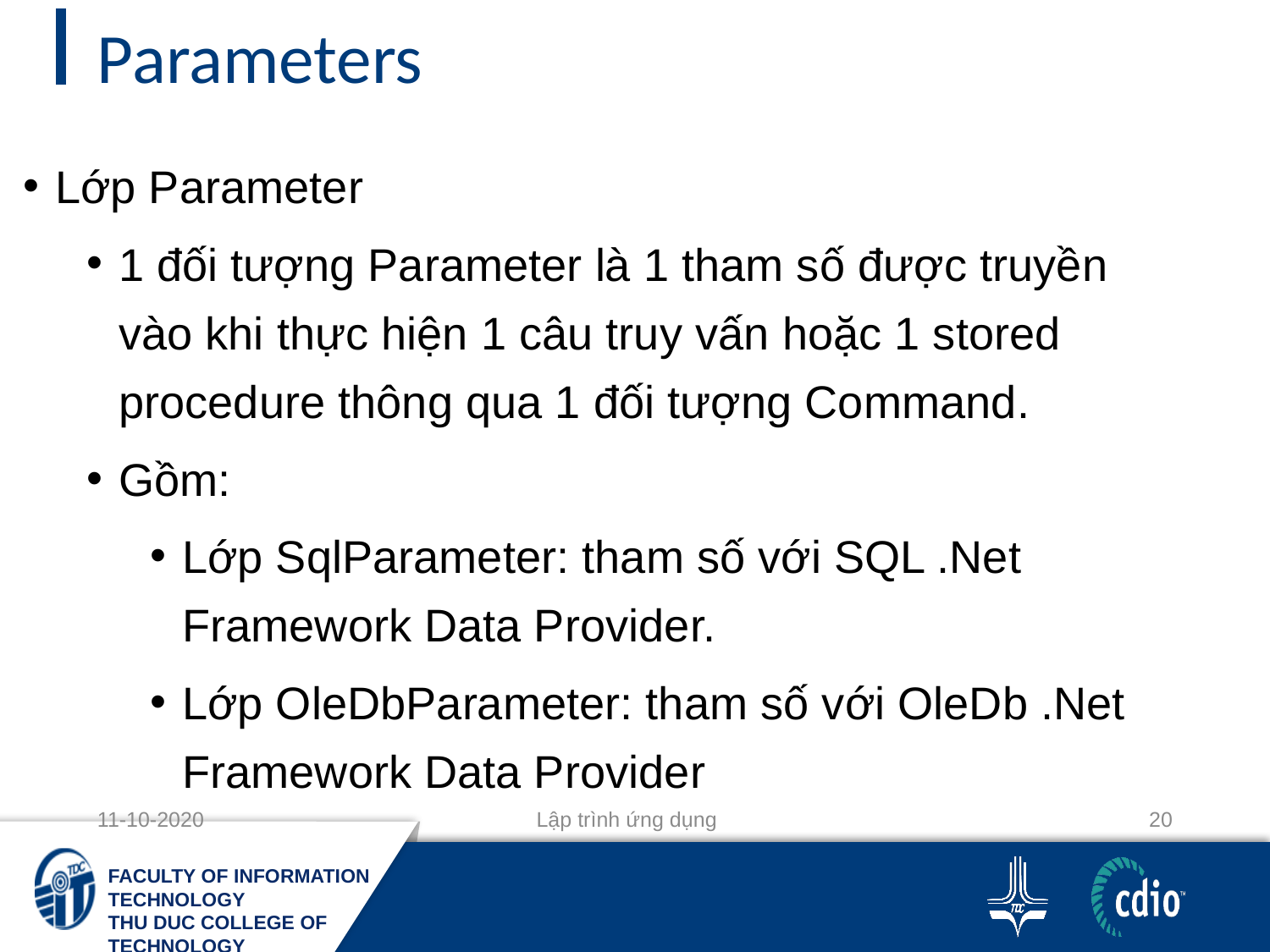

# Parameters
Lớp Parameter
1 đối tượng Parameter là 1 tham số được truyền vào khi thực hiện 1 câu truy vấn hoặc 1 stored procedure thông qua 1 đối tượng Command.
Gồm:
Lớp SqlParameter: tham số với SQL .Net Framework Data Provider.
Lớp OleDbParameter: tham số với OleDb .Net Framework Data Provider

11-10-2020
Lập trình ứng dụng
20